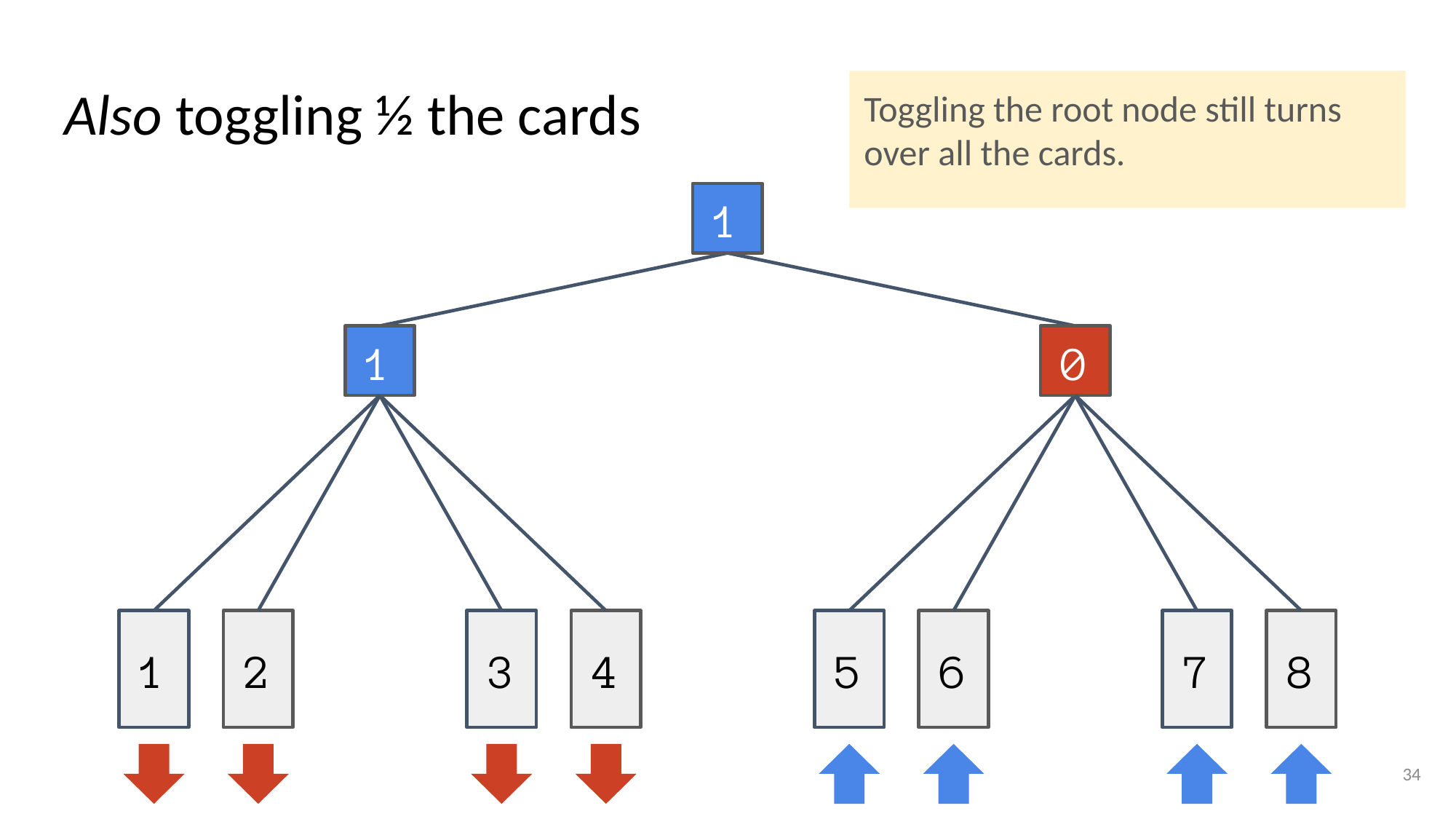

# Also toggling ½ the cards
Toggling the root node still turns over all the cards.
1
1
0
1
2
3
4
5
6
7
8
34